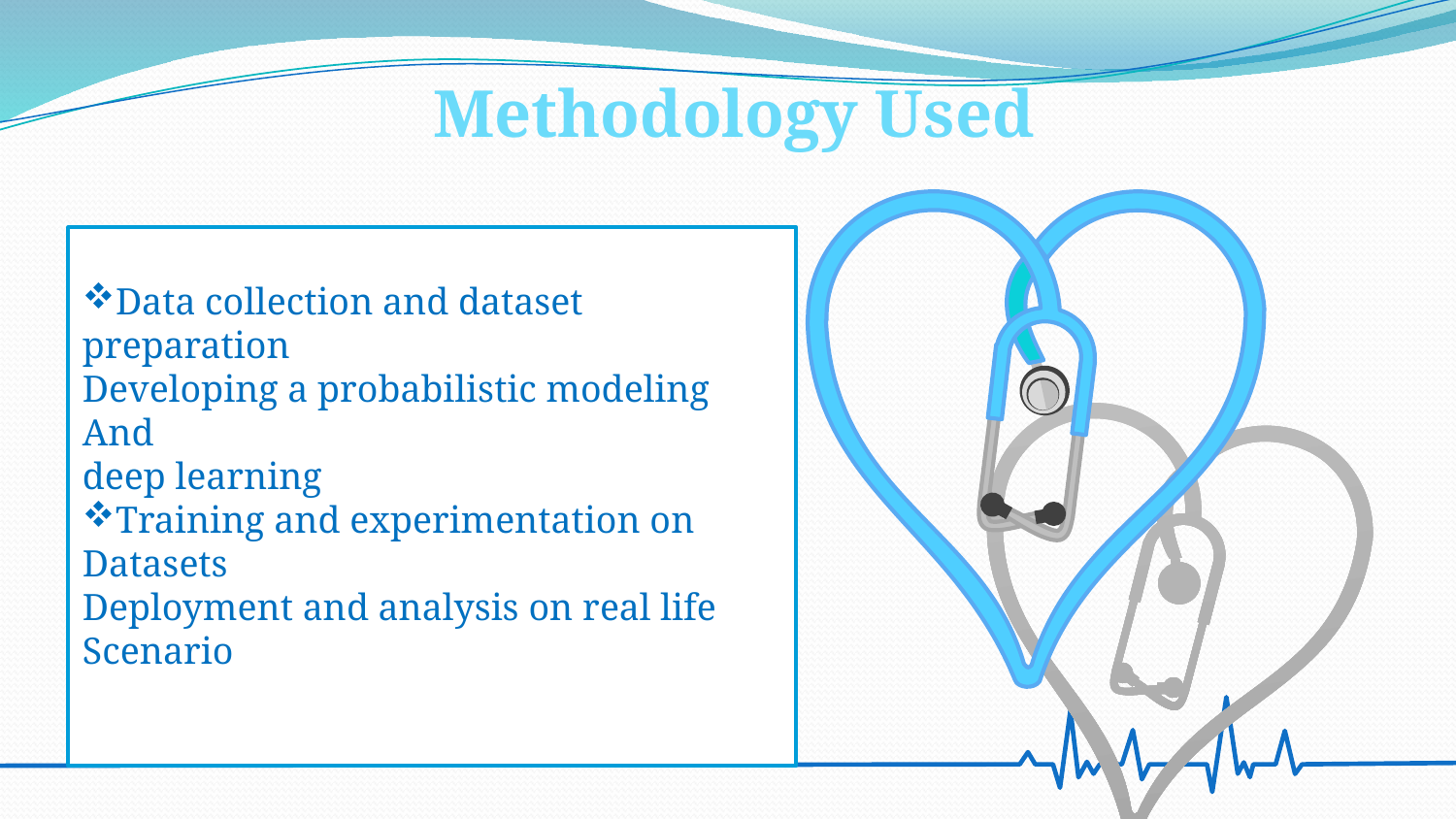

Methodology Used

Data collection and dataset preparation
Developing a probabilistic modeling  And
deep learning
Training and experimentation on Datasets
Deployment and analysis on real life
Scenario